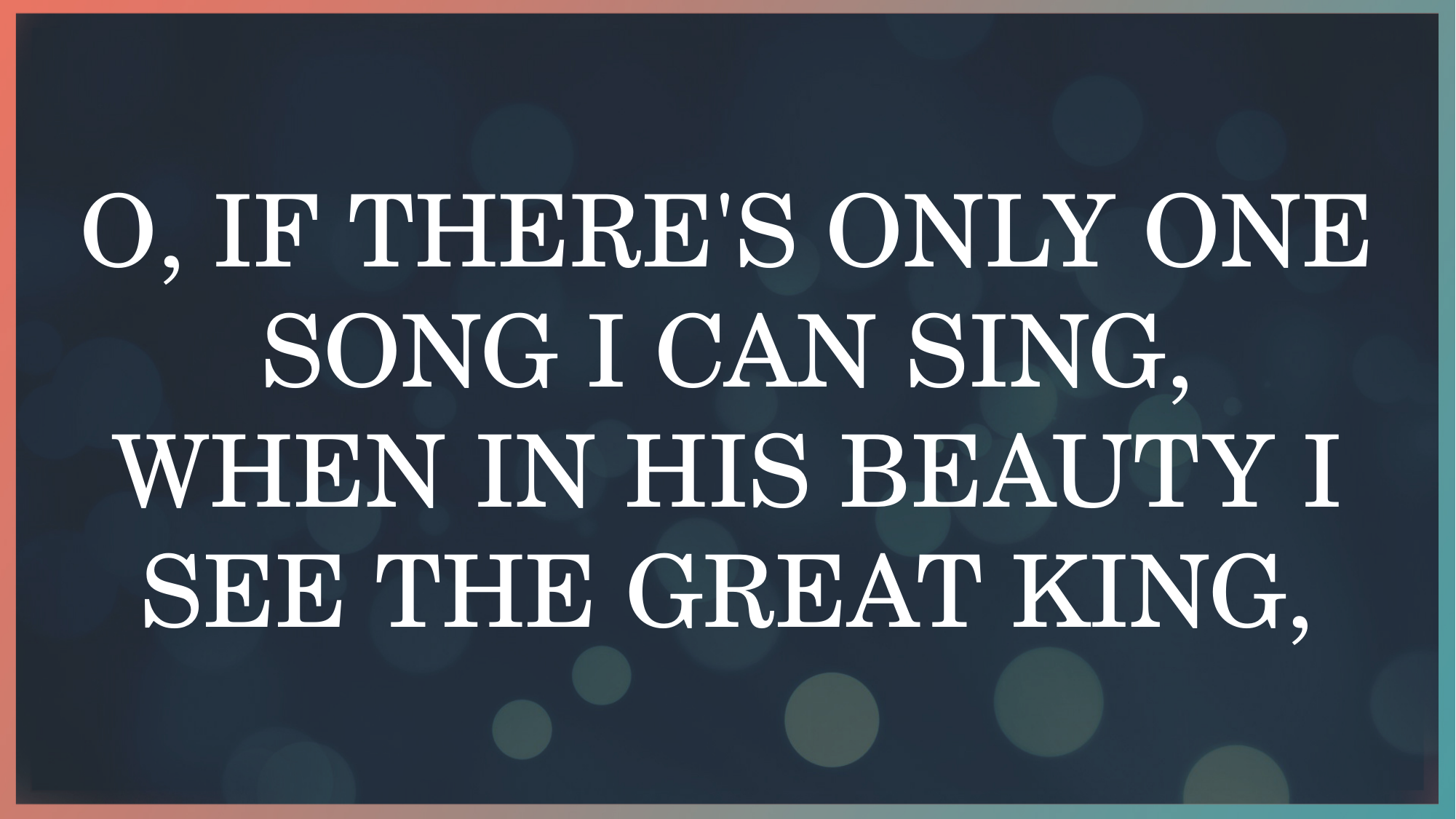

O, IF THERE'S ONLY ONE SONG I CAN SING,
WHEN IN HIS BEAUTY I SEE THE GREAT KING,